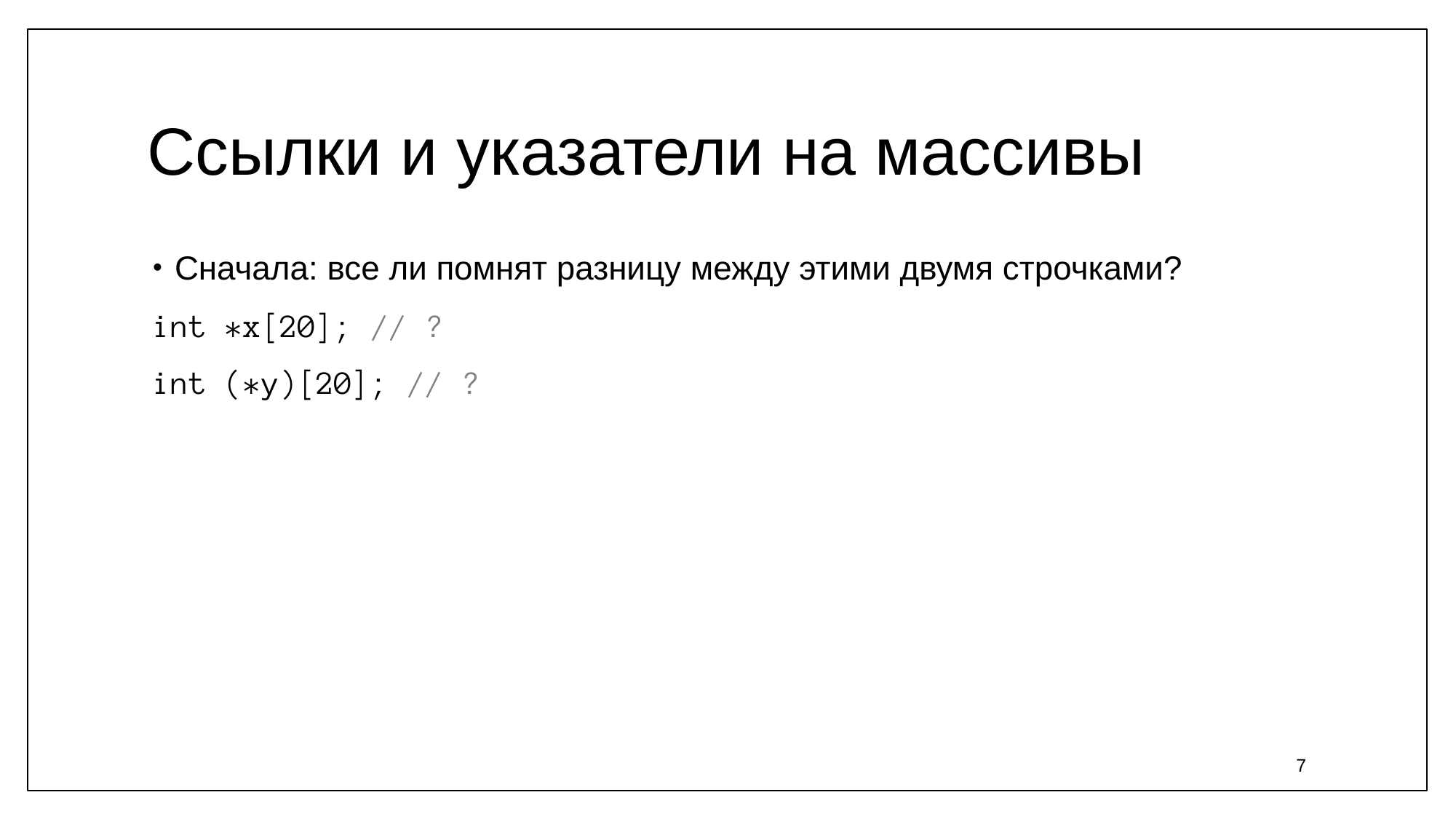

# Ссылки и указатели на массивы
Сначала: все ли помнят разницу между этими двумя строчками?
int *x[20]; // ?
int (*y)[20]; // ?

7